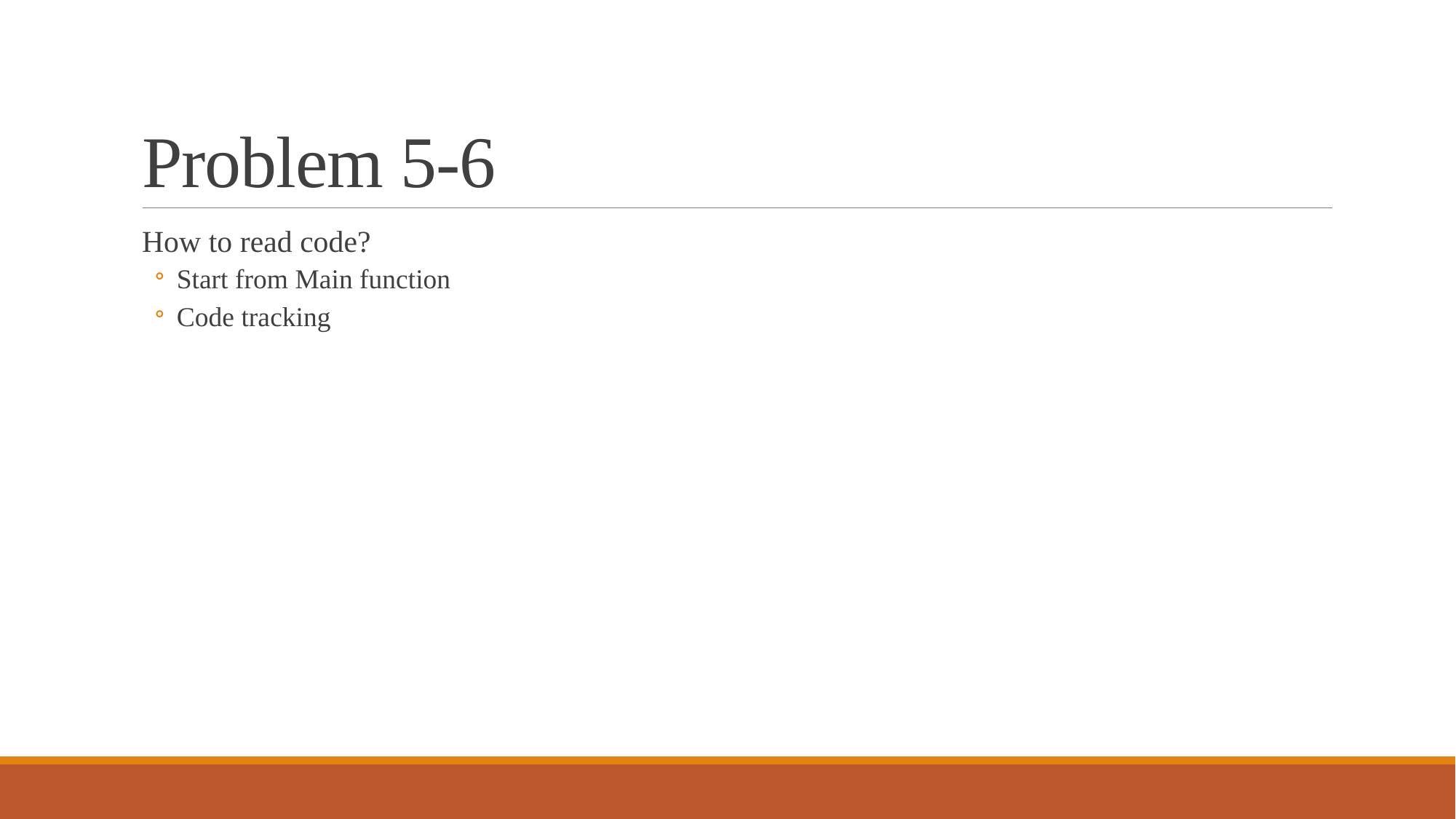

# Problem 5-6
How to read code?
Start from Main function
Code tracking